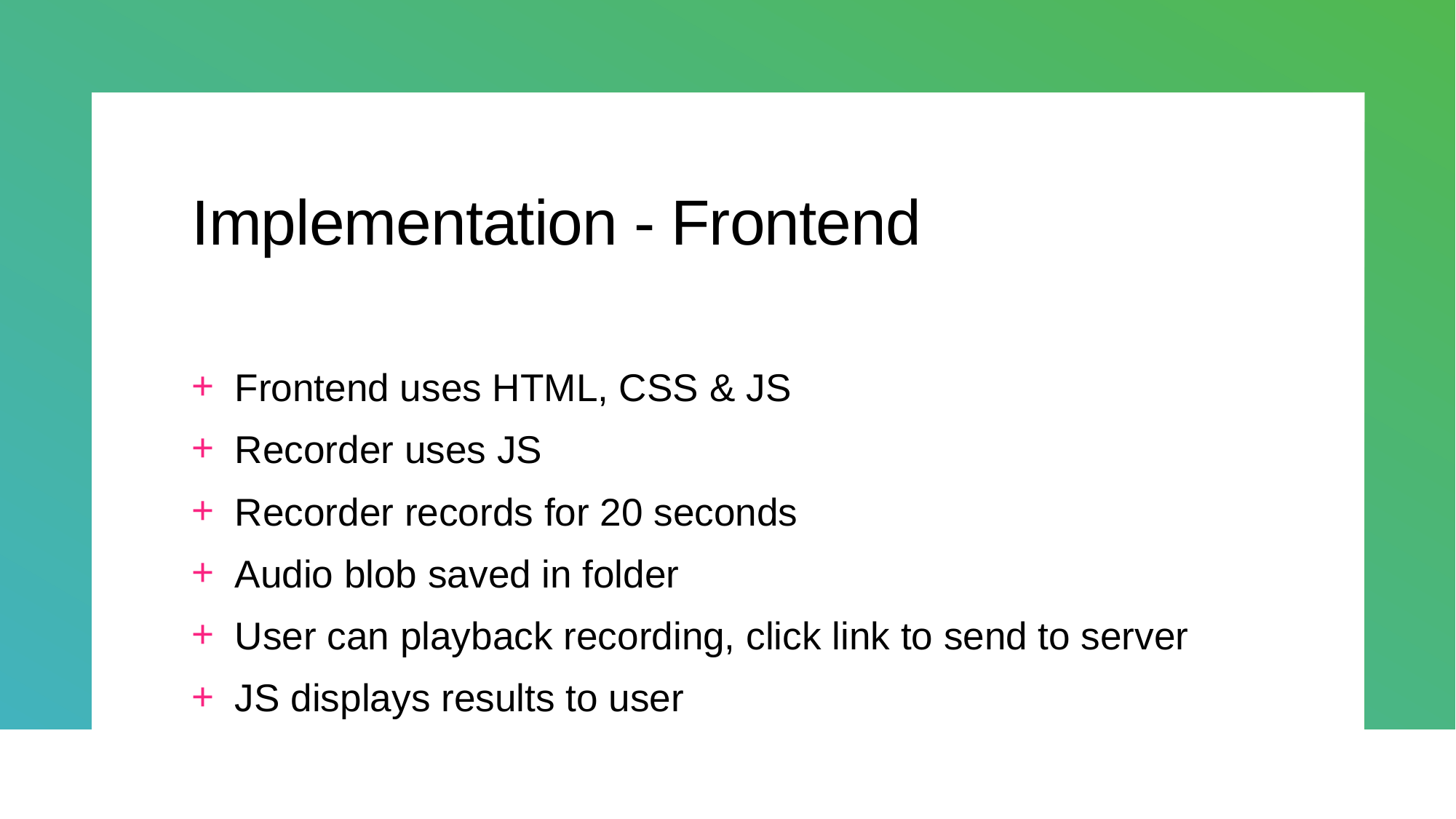

# Implementation - Frontend
Frontend uses HTML, CSS & JS
Recorder uses JS
Recorder records for 20 seconds
Audio blob saved in folder
User can playback recording, click link to send to server
JS displays results to user